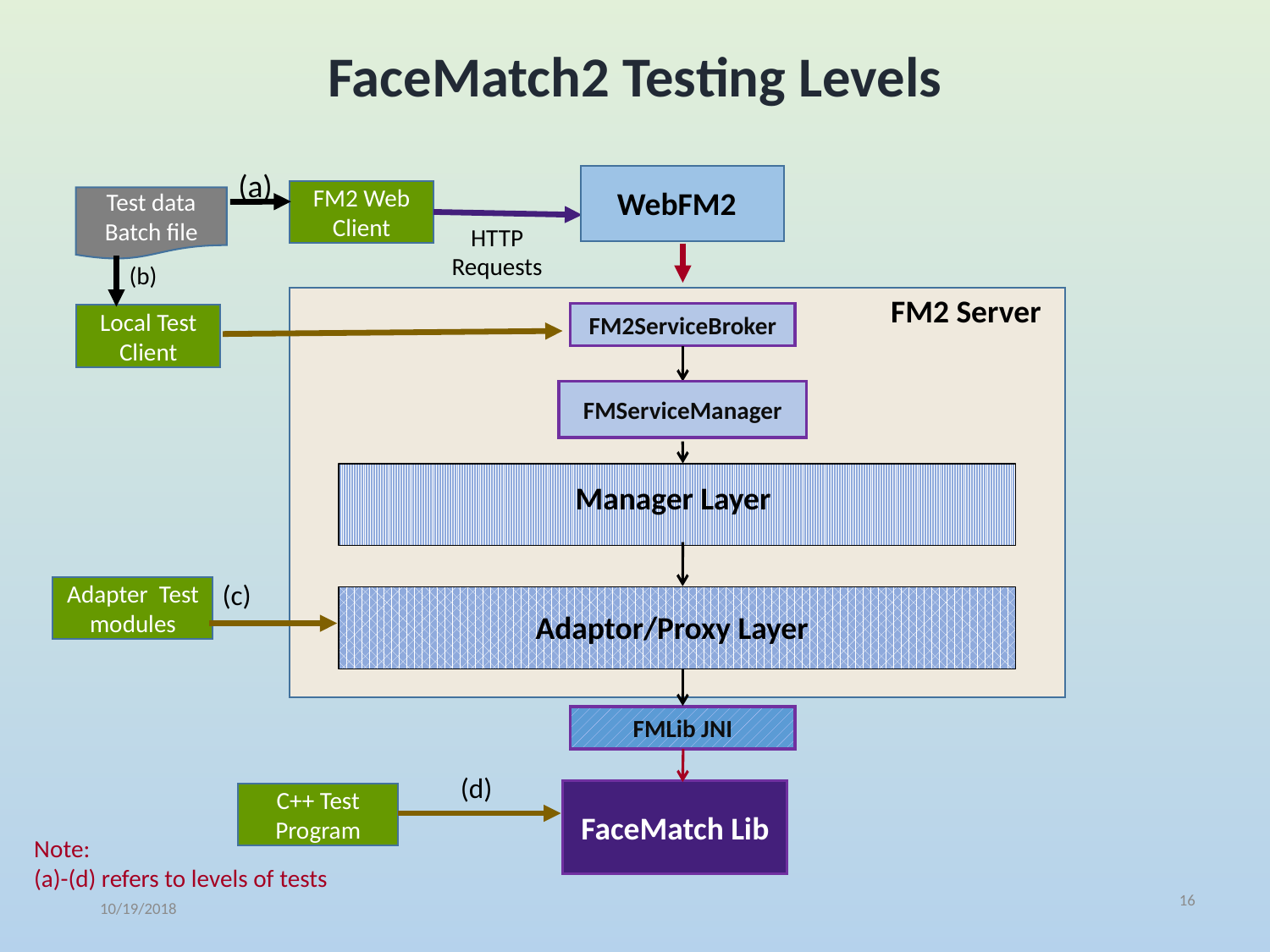

# FaceMatch2 Testing Levels
(a)
FM2 Web Client
Test data Batch file
HTTP Requests

FM2 Server

FM2ServiceBroker
FMServiceManager

Manager Layer

Adaptor/Proxy Layer
WebFM2
(b)
Local Test Client
(c)
Adapter  Test modules
FMLib JNI
(d)
FaceMatch Lib
C++ Test Program
Note:
(a)-(d) refers to levels of tests
16
10/19/2018